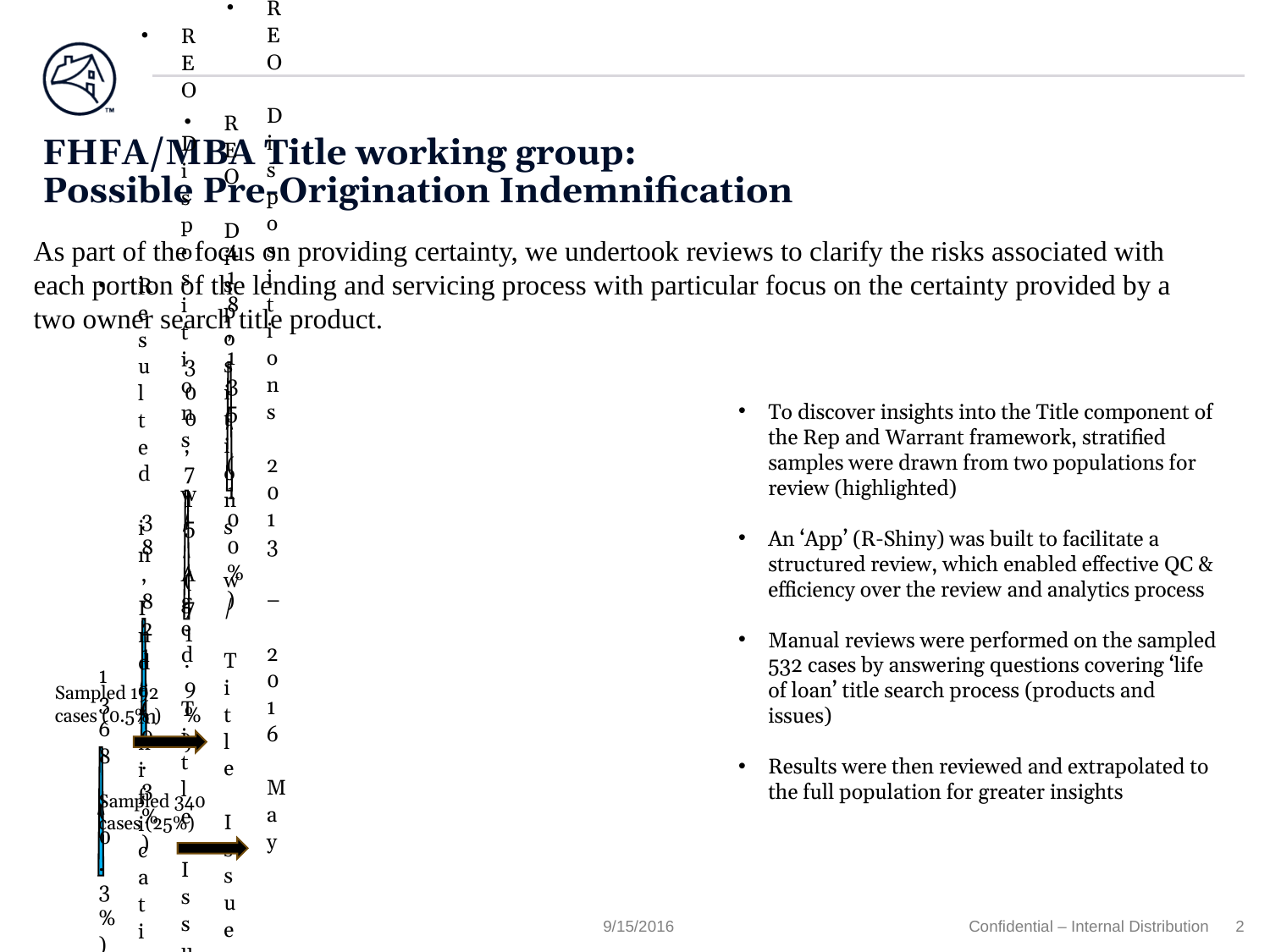

# FHFA/MBA Title working group: Possible Pre-Origination Indemnification
As part of the focus on providing certainty, we undertook reviews to clarify the risks associated with each portion of the lending and servicing process with particular focus on the certainty provided by a two owner search title product.

To discover insights into the Title component of the Rep and Warrant framework, stratified samples were drawn from two populations for review (highlighted)

An ‘App’ (R-Shiny) was built to facilitate a structured review, which enabled effective QC & efficiency over the review and analytics process

Manual reviews were performed on the sampled 532 cases by answering questions covering ‘life of loan’ title search process (products and issues)

Results were then reviewed and extrapolated to the full population for greater insights

Sampled 192 cases (0.5% )

Sampled 340 cases (25%)